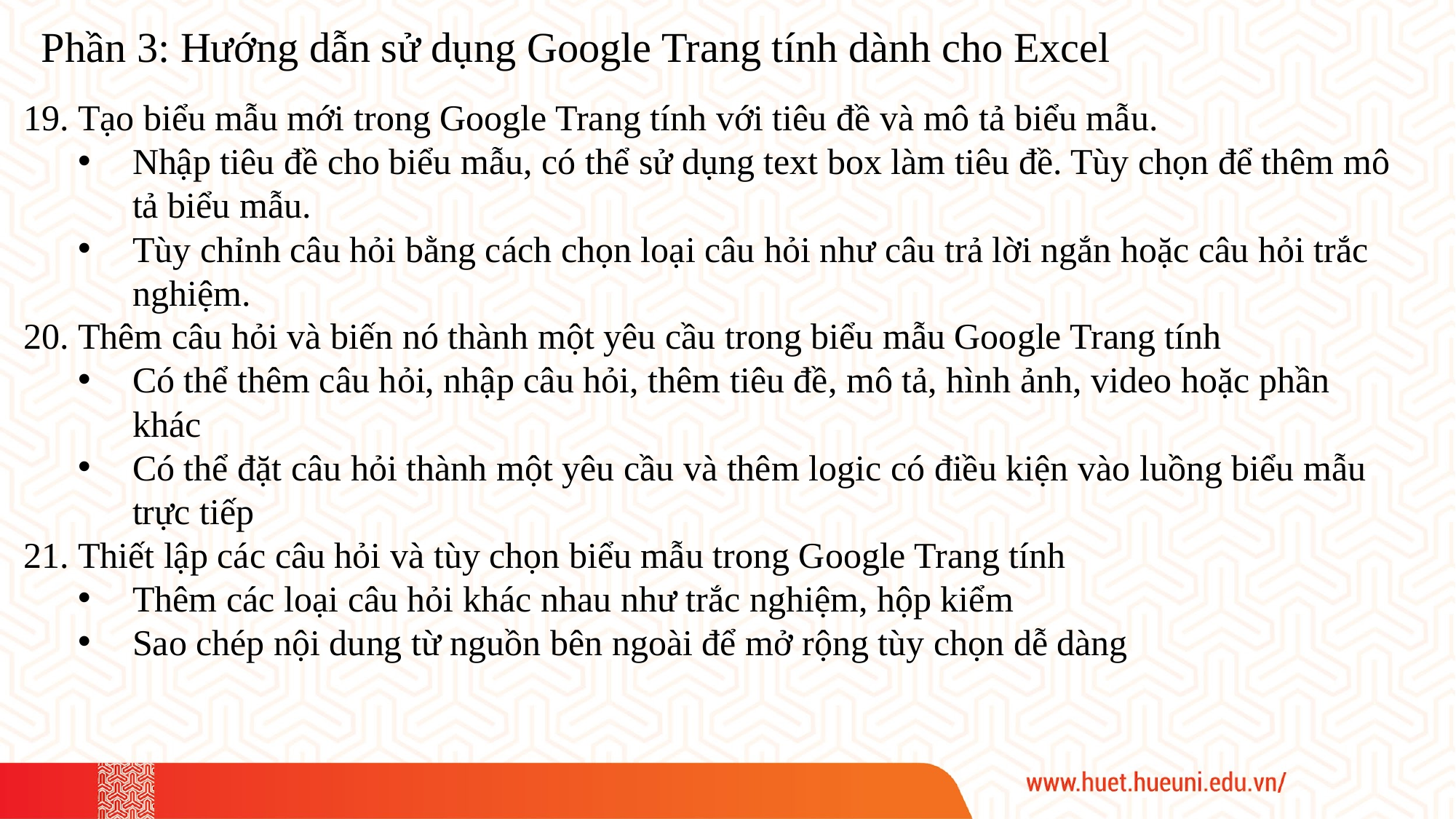

Phần 3: Hướng dẫn sử dụng Google Trang tính dành cho Excel

Tạo biểu mẫu mới trong Google Trang tính với tiêu đề và mô tả biểu mẫu.
Nhập tiêu đề cho biểu mẫu, có thể sử dụng text box làm tiêu đề. Tùy chọn để thêm mô tả biểu mẫu.
Tùy chỉnh câu hỏi bằng cách chọn loại câu hỏi như câu trả lời ngắn hoặc câu hỏi trắc nghiệm.
Thêm câu hỏi và biến nó thành một yêu cầu trong biểu mẫu Google Trang tính
Có thể thêm câu hỏi, nhập câu hỏi, thêm tiêu đề, mô tả, hình ảnh, video hoặc phần khác
Có thể đặt câu hỏi thành một yêu cầu và thêm logic có điều kiện vào luồng biểu mẫu trực tiếp
Thiết lập các câu hỏi và tùy chọn biểu mẫu trong Google Trang tính
Thêm các loại câu hỏi khác nhau như trắc nghiệm, hộp kiểm
Sao chép nội dung từ nguồn bên ngoài để mở rộng tùy chọn dễ dàng